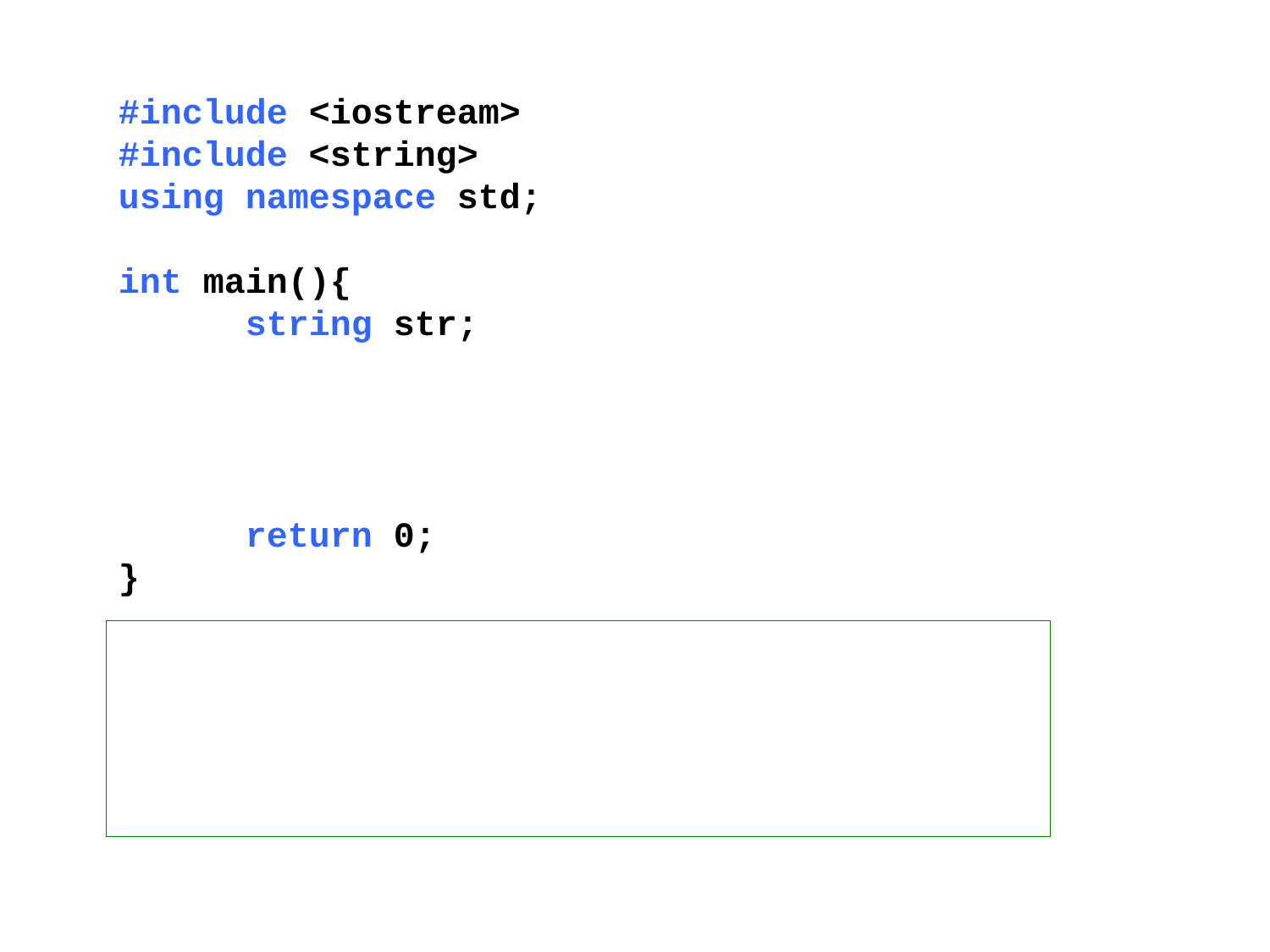

#include <iostream>
#include <string>
using namespace std;

int main(){
	string str;

	return 0;
}